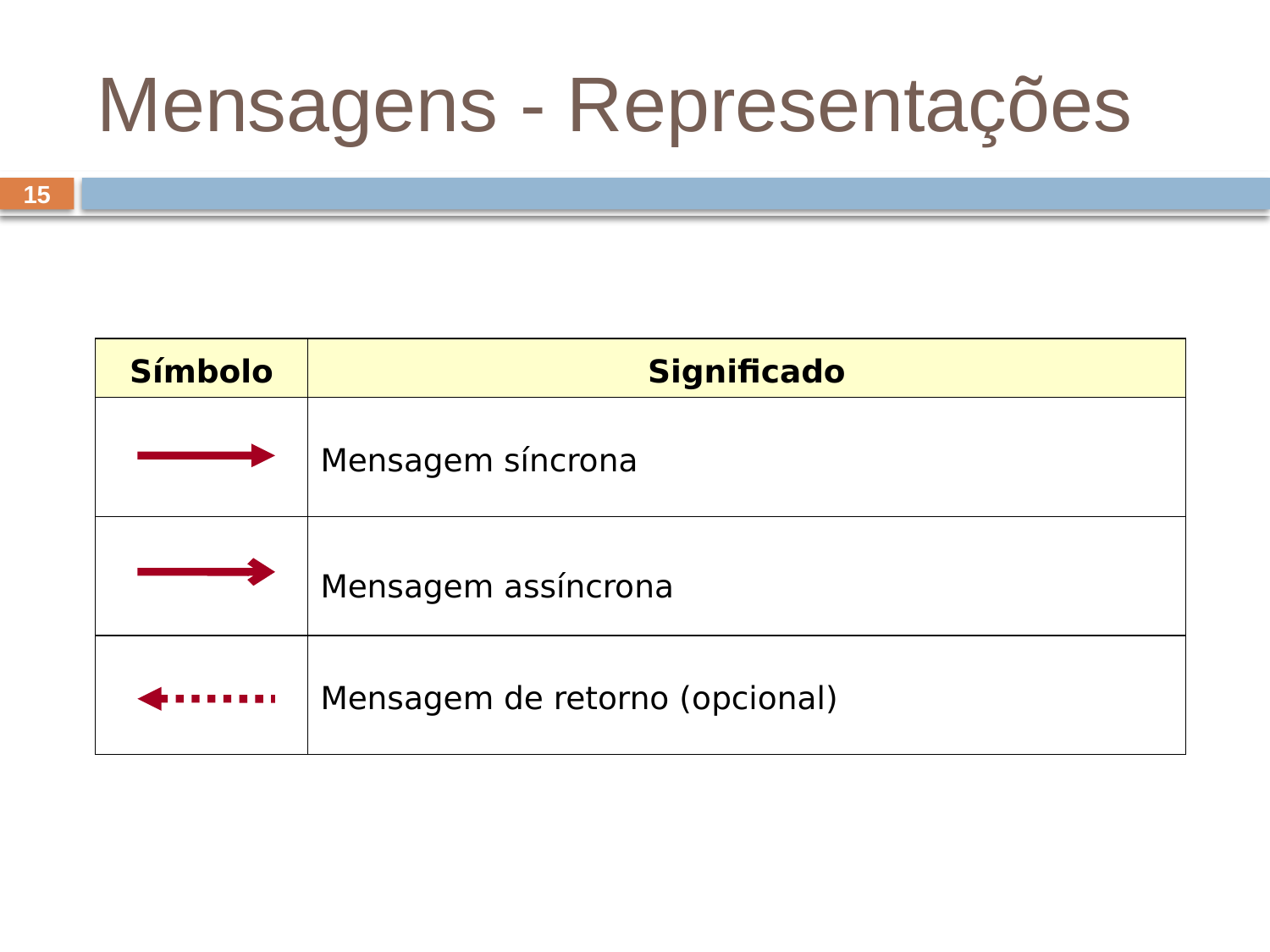

# Mensagens - Representações
15
| Símbolo | Significado |
| --- | --- |
|  | Mensagem síncrona |
|  | Mensagem assíncrona |
|  | Mensagem de retorno (opcional) |